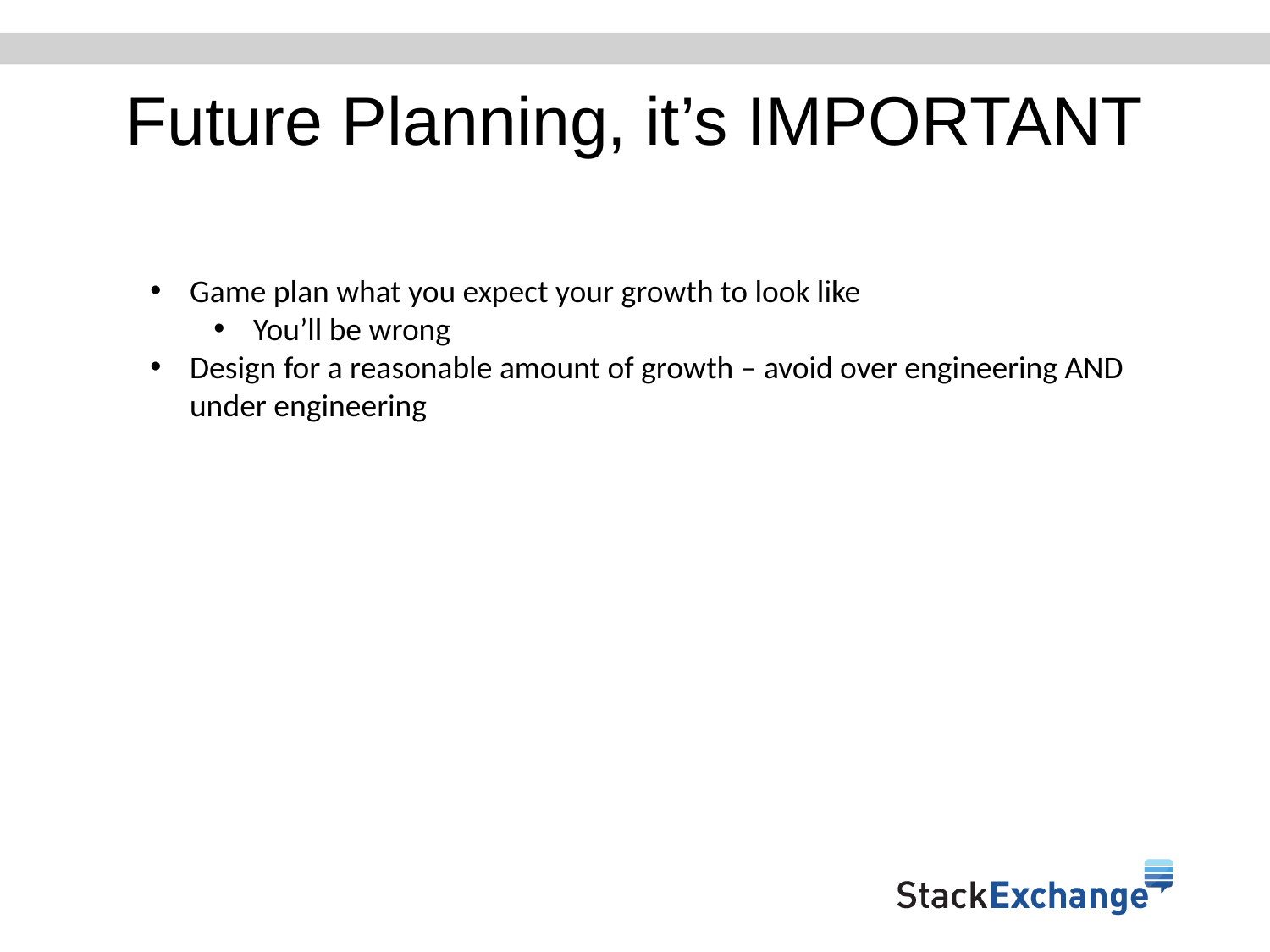

# Future Planning, it’s IMPORTANT
Game plan what you expect your growth to look like
You’ll be wrong
Design for a reasonable amount of growth – avoid over engineering AND under engineering